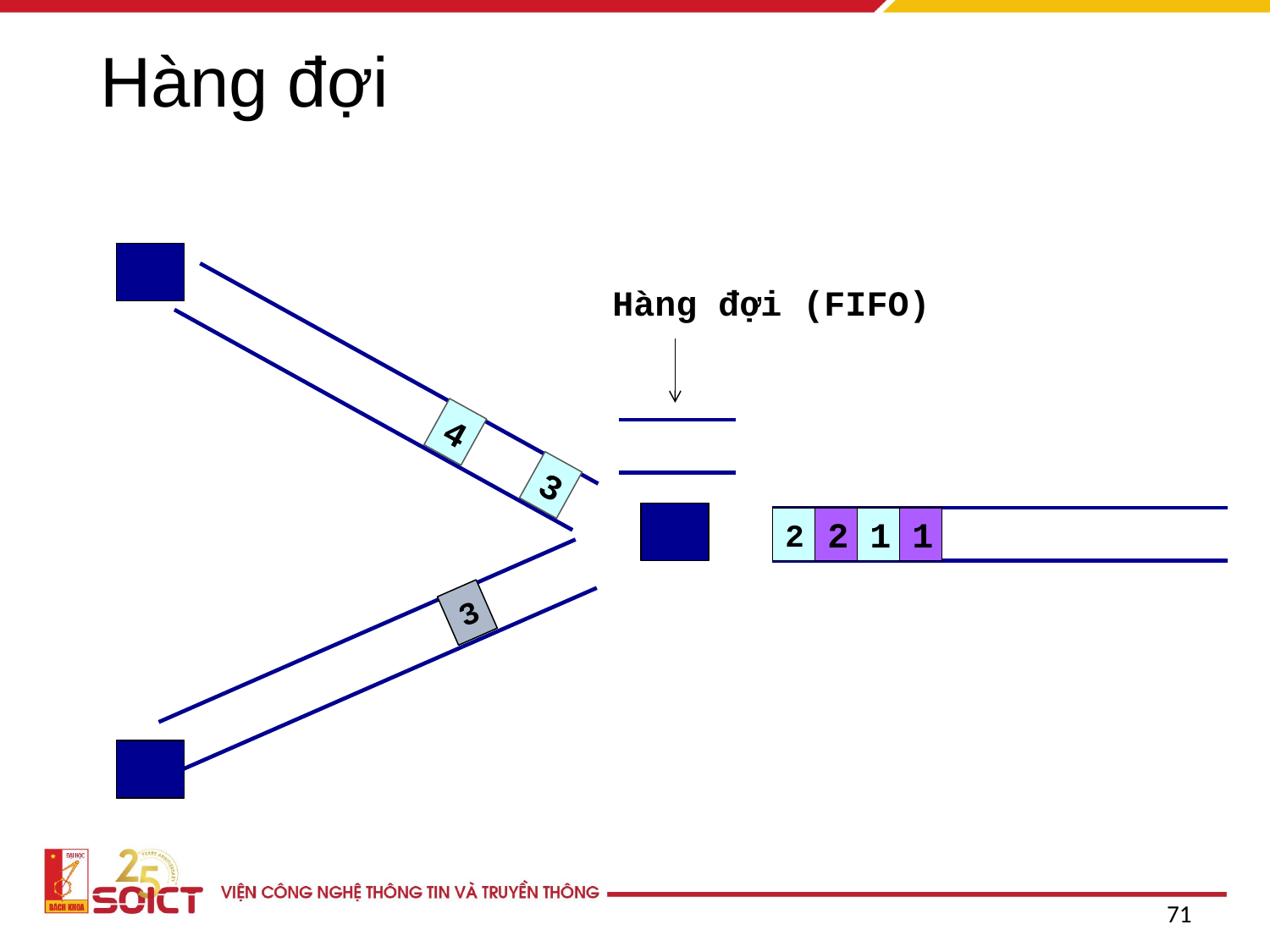

# Hàng đợi

Hàng đợi (FIFO)
4
3

2
2
1
1
3

71